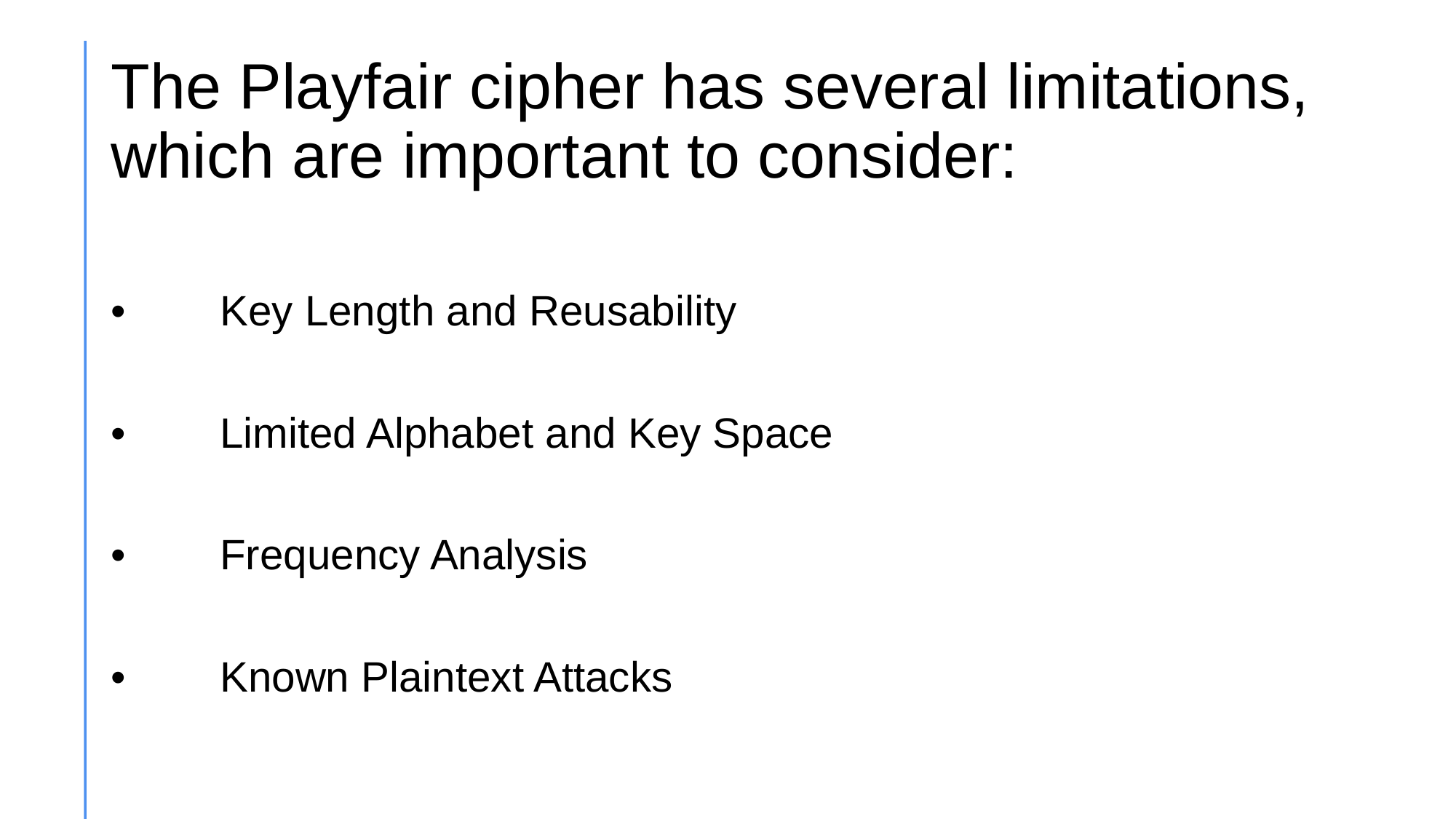

# The Playfair cipher has several limitations, which are important to consider:

•	Key Length and Reusability

•	Limited Alphabet and Key Space

•	Frequency Analysis

•	Known Plaintext Attacks